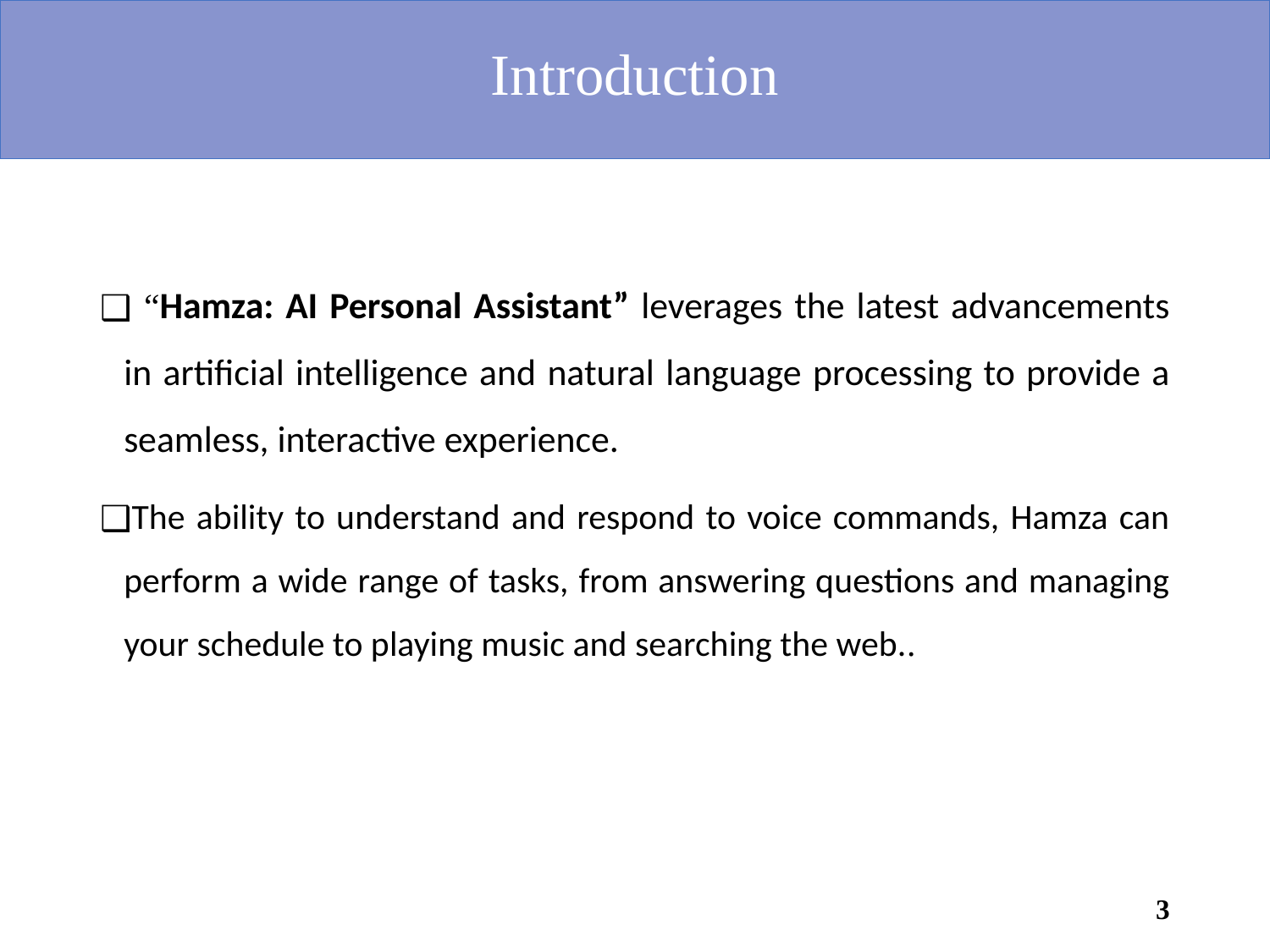

# Introduction
 “Hamza: AI Personal Assistant” leverages the latest advancements in artificial intelligence and natural language processing to provide a seamless, interactive experience.
The ability to understand and respond to voice commands, Hamza can perform a wide range of tasks, from answering questions and managing your schedule to playing music and searching the web..
3